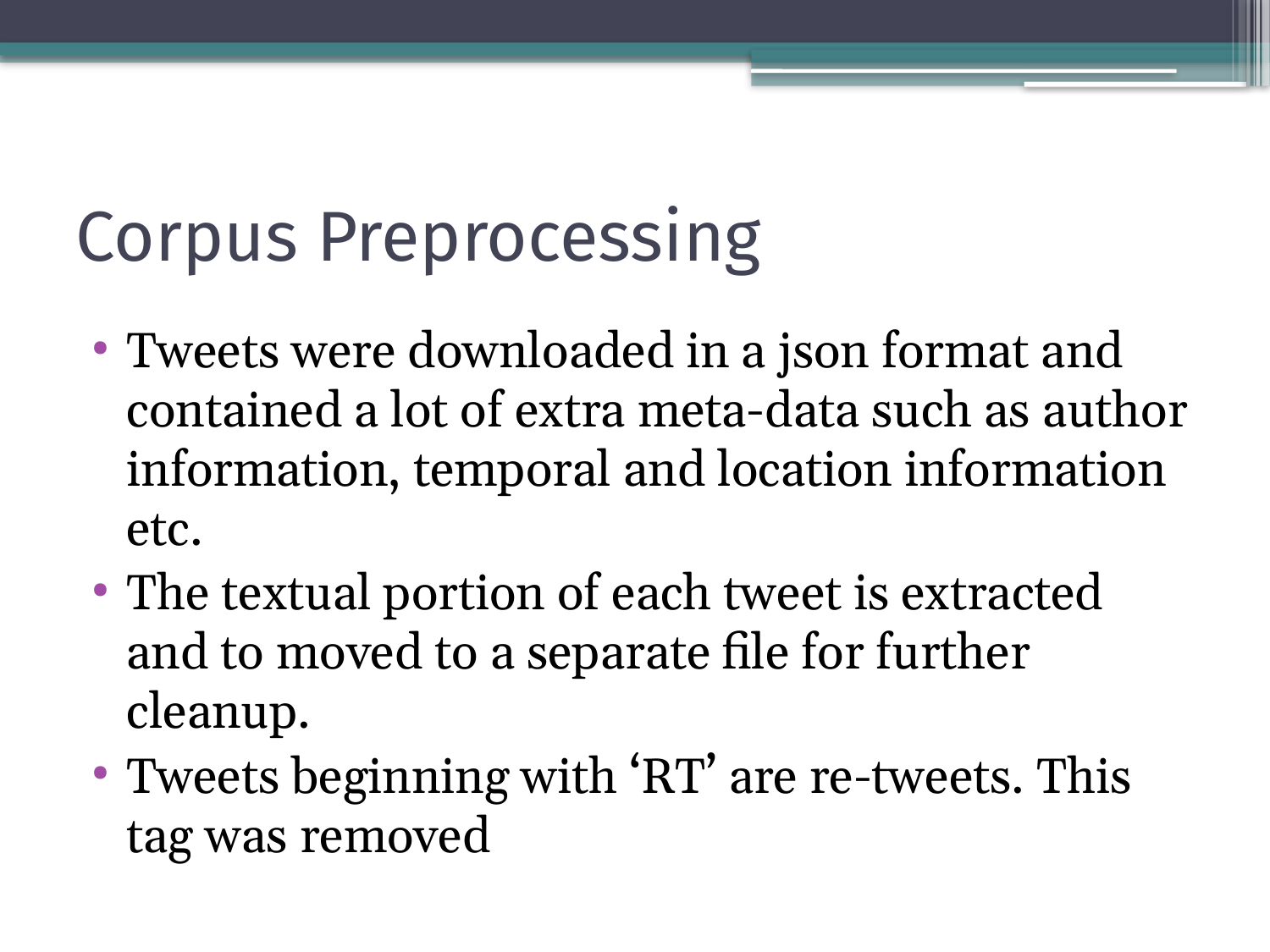

# Corpus Preprocessing
Tweets were downloaded in a json format and contained a lot of extra meta-data such as author information, temporal and location information etc.
The textual portion of each tweet is extracted and to moved to a separate file for further cleanup.
Tweets beginning with ‘RT’ are re-tweets. This tag was removed